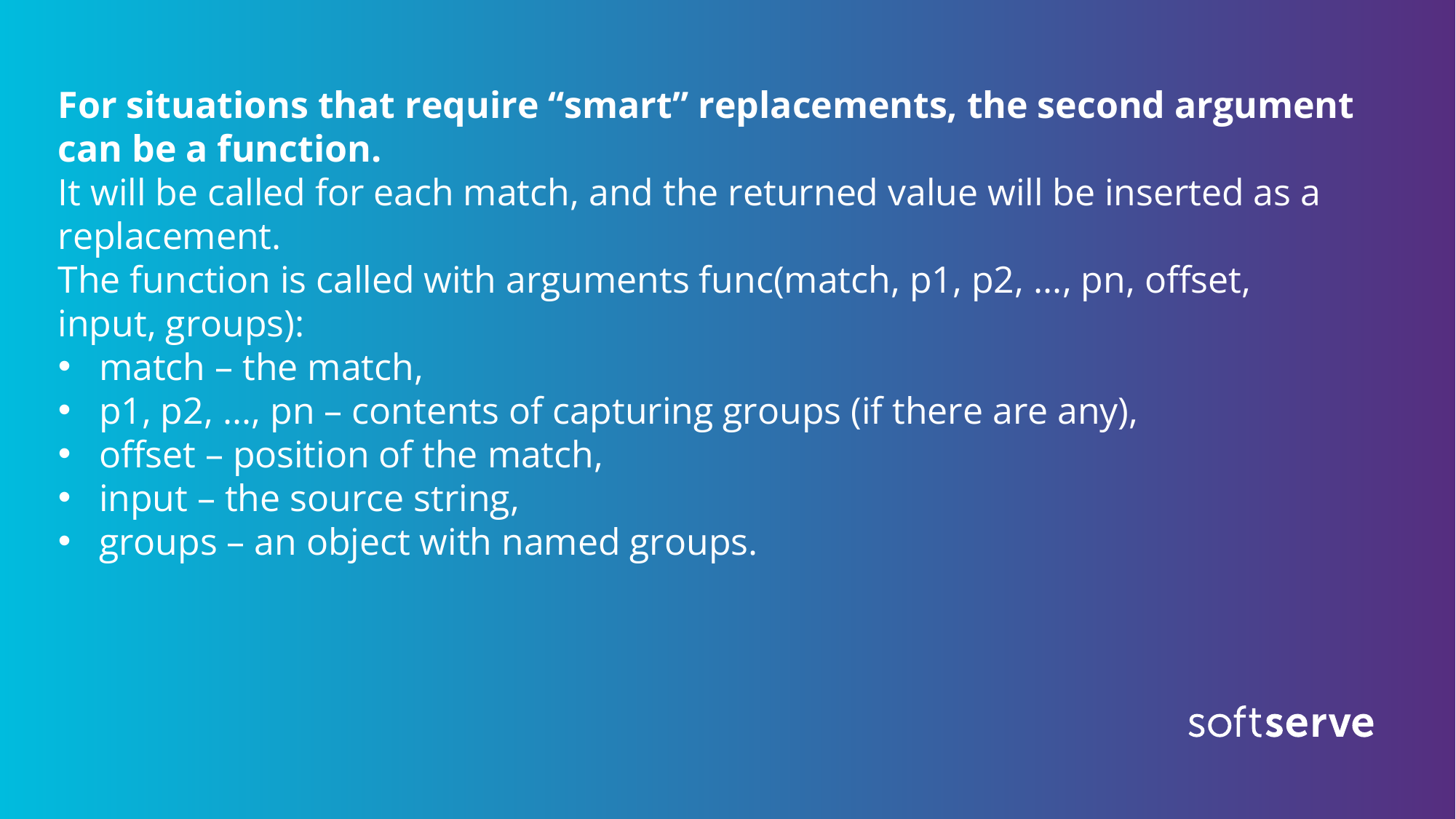

For situations that require “smart” replacements, the second argument can be a function.
It will be called for each match, and the returned value will be inserted as a replacement.
The function is called with arguments func(match, p1, p2, ..., pn, offset, input, groups):
match – the match,
p1, p2, ..., pn – contents of capturing groups (if there are any),
offset – position of the match,
input – the source string,
groups – an object with named groups.